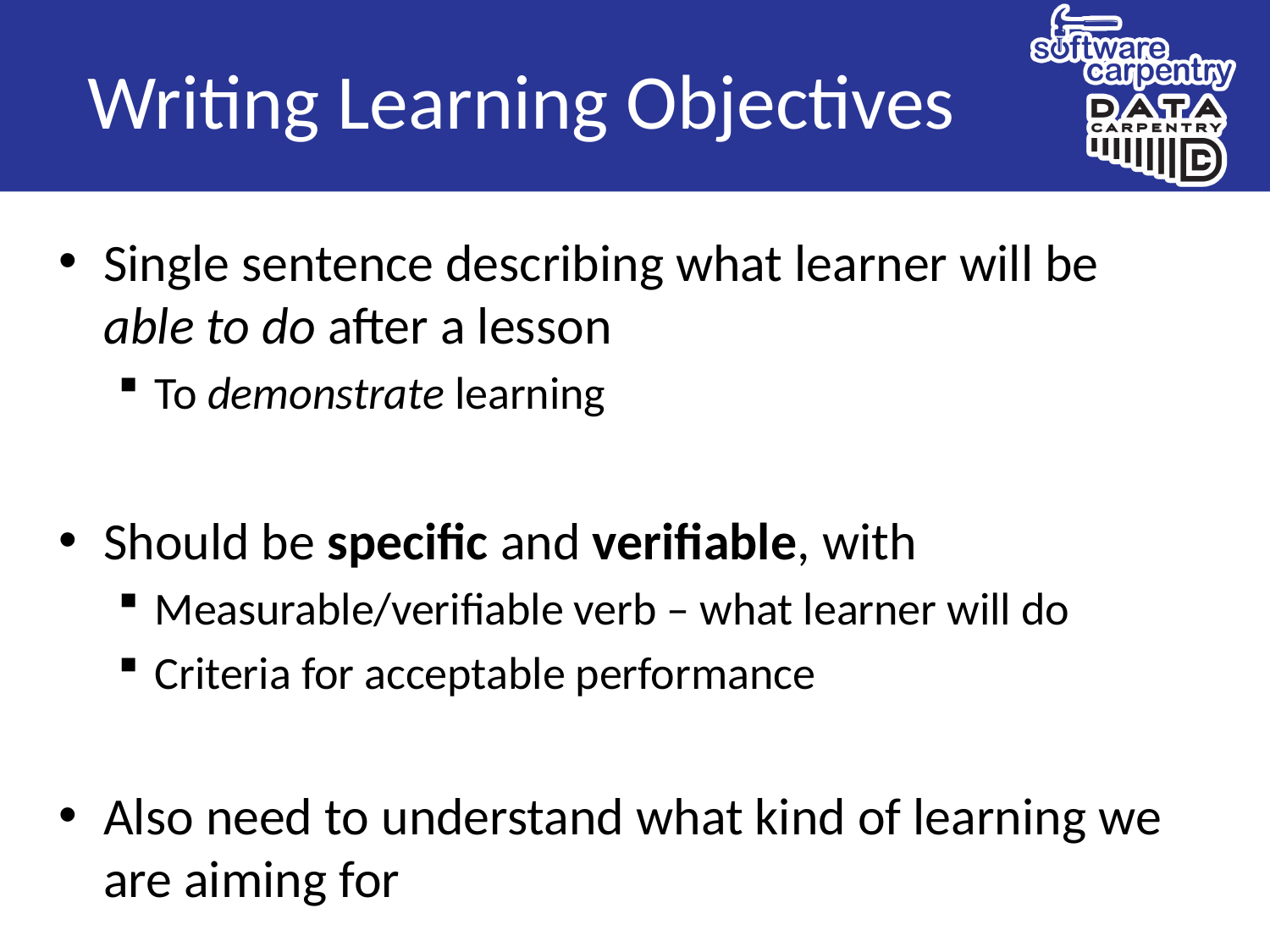

# Writing Learning Objectives
Single sentence describing what learner will be able to do after a lesson
To demonstrate learning

Should be specific and verifiable, with
Measurable/verifiable verb – what learner will do
Criteria for acceptable performance

Also need to understand what kind of learning we are aiming for